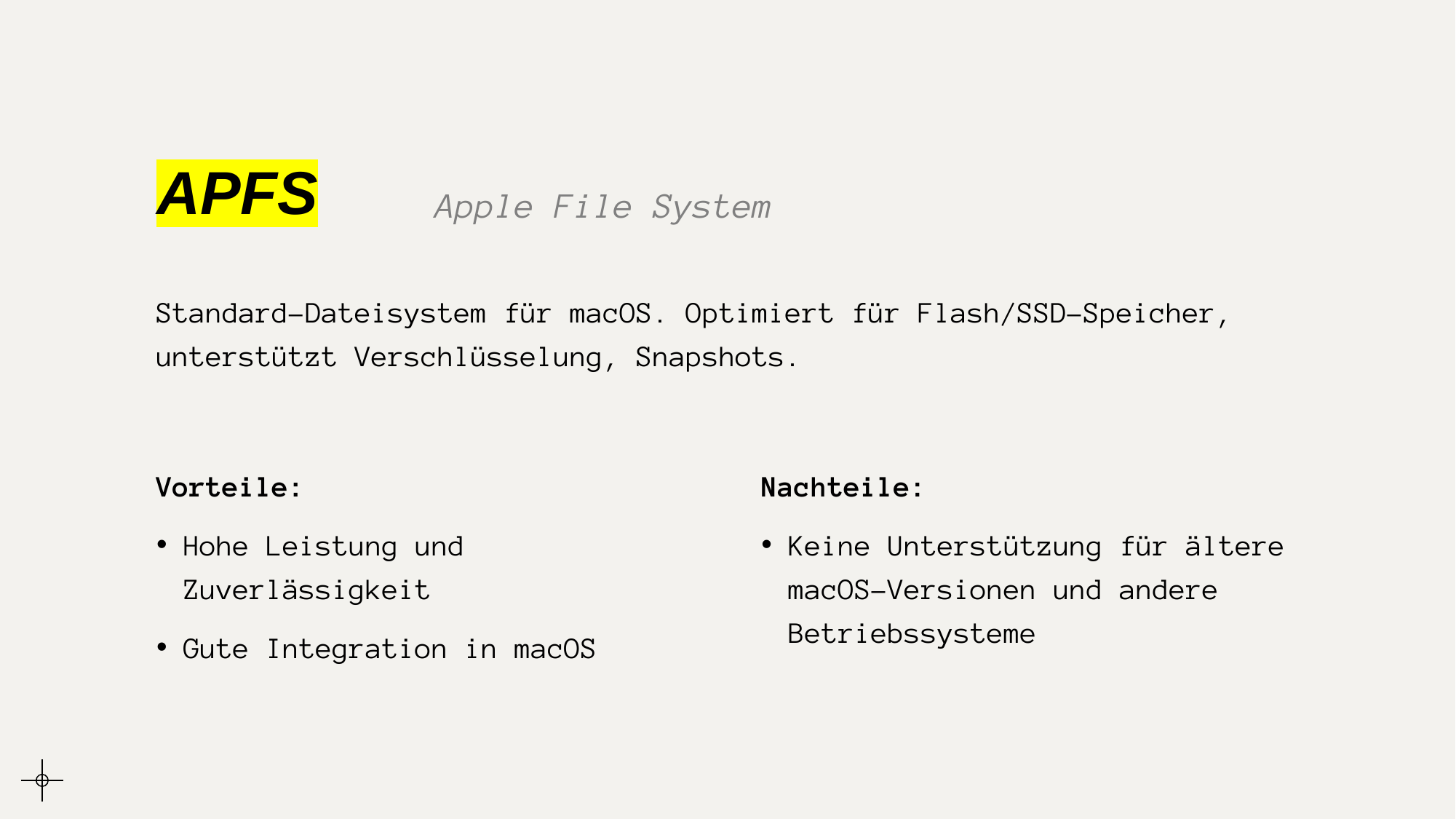

# APFS
Apple File System
Standard-Dateisystem für macOS. Optimiert für Flash/SSD-Speicher, unterstützt Verschlüsselung, Snapshots.
Vorteile:
Hohe Leistung und Zuverlässigkeit
Gute Integration in macOS
Nachteile:
Keine Unterstützung für ältere macOS-Versionen und andere Betriebssysteme